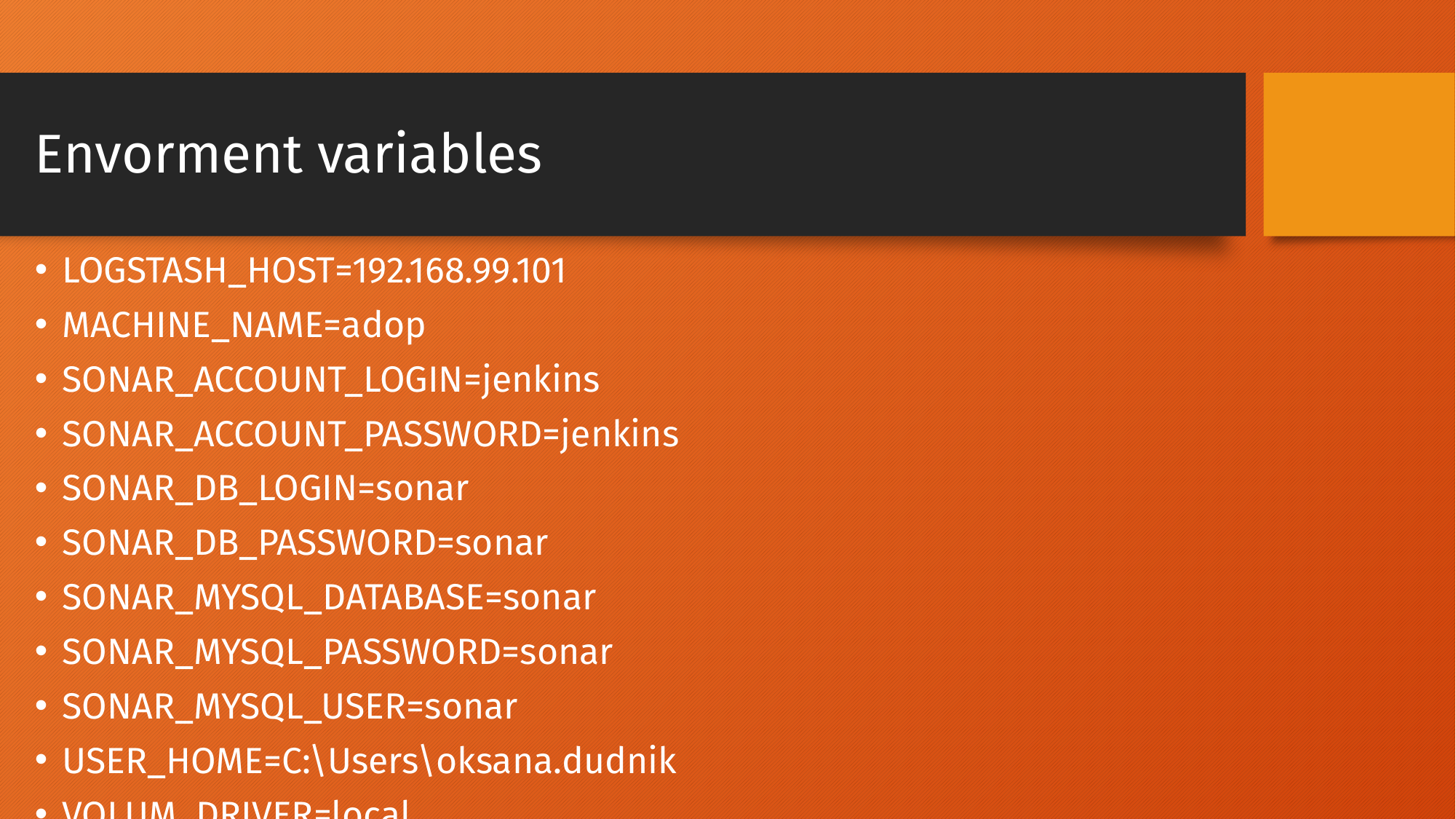

# Envorment variables
LOGSTASH_HOST=192.168.99.101
MACHINE_NAME=adop
SONAR_ACCOUNT_LOGIN=jenkins
SONAR_ACCOUNT_PASSWORD=jenkins
SONAR_DB_LOGIN=sonar
SONAR_DB_PASSWORD=sonar
SONAR_MYSQL_DATABASE=sonar
SONAR_MYSQL_PASSWORD=sonar
SONAR_MYSQL_USER=sonar
USER_HOME=C:\Users\oksana.dudnik
VOLUM_DRIVER=local